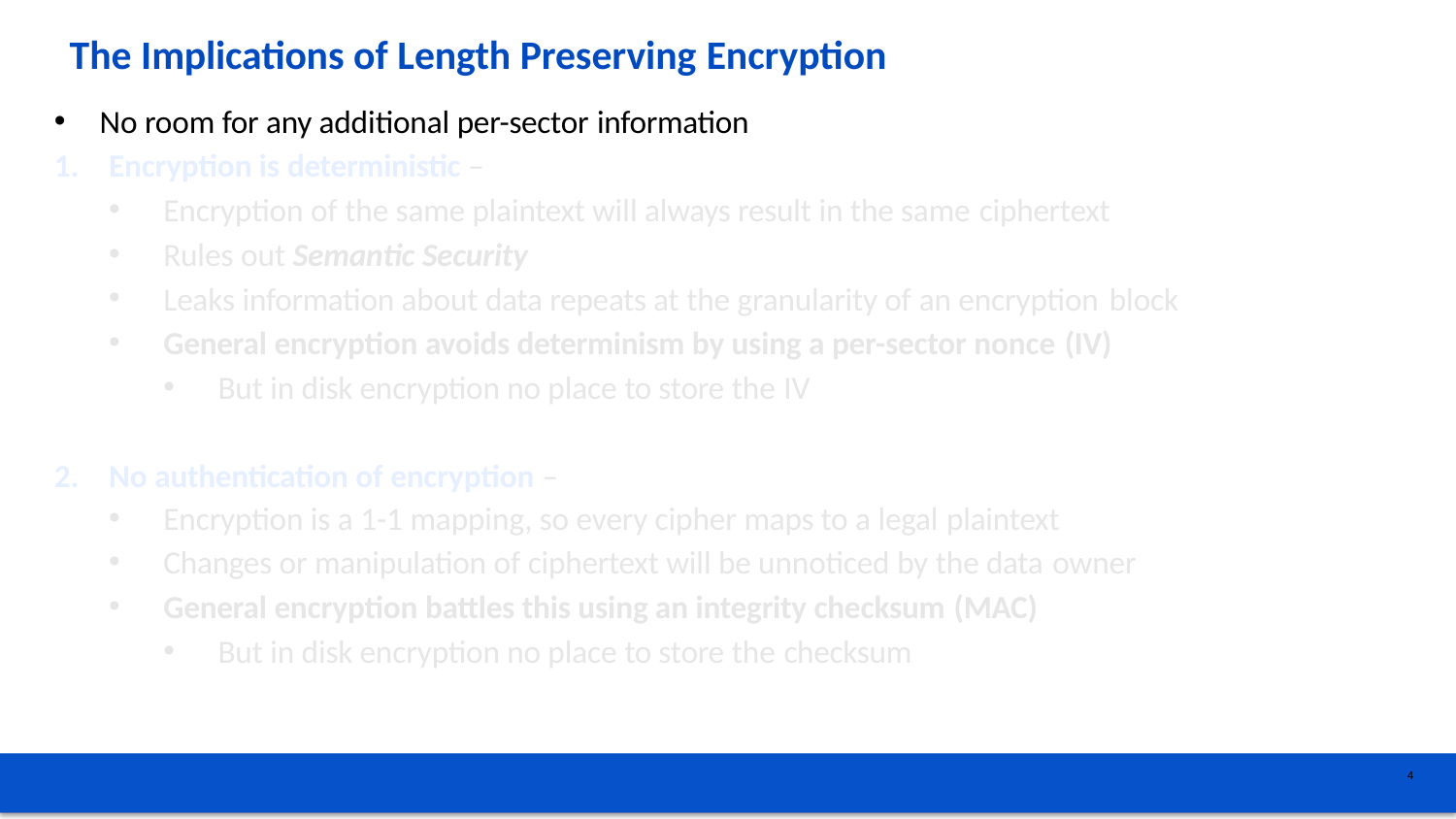

# The Implications of Length Preserving Encryption
No room for any additional per-sector information
Encryption is deterministic –
Encryption of the same plaintext will always result in the same ciphertext
Rules out Semantic Security
Leaks information about data repeats at the granularity of an encryption block
General encryption avoids determinism by using a per-sector nonce (IV)
But in disk encryption no place to store the IV

No authentication of encryption –
Encryption is a 1-1 mapping, so every cipher maps to a legal plaintext
Changes or manipulation of ciphertext will be unnoticed by the data owner
General encryption battles this using an integrity checksum (MAC)
But in disk encryption no place to store the checksum

4